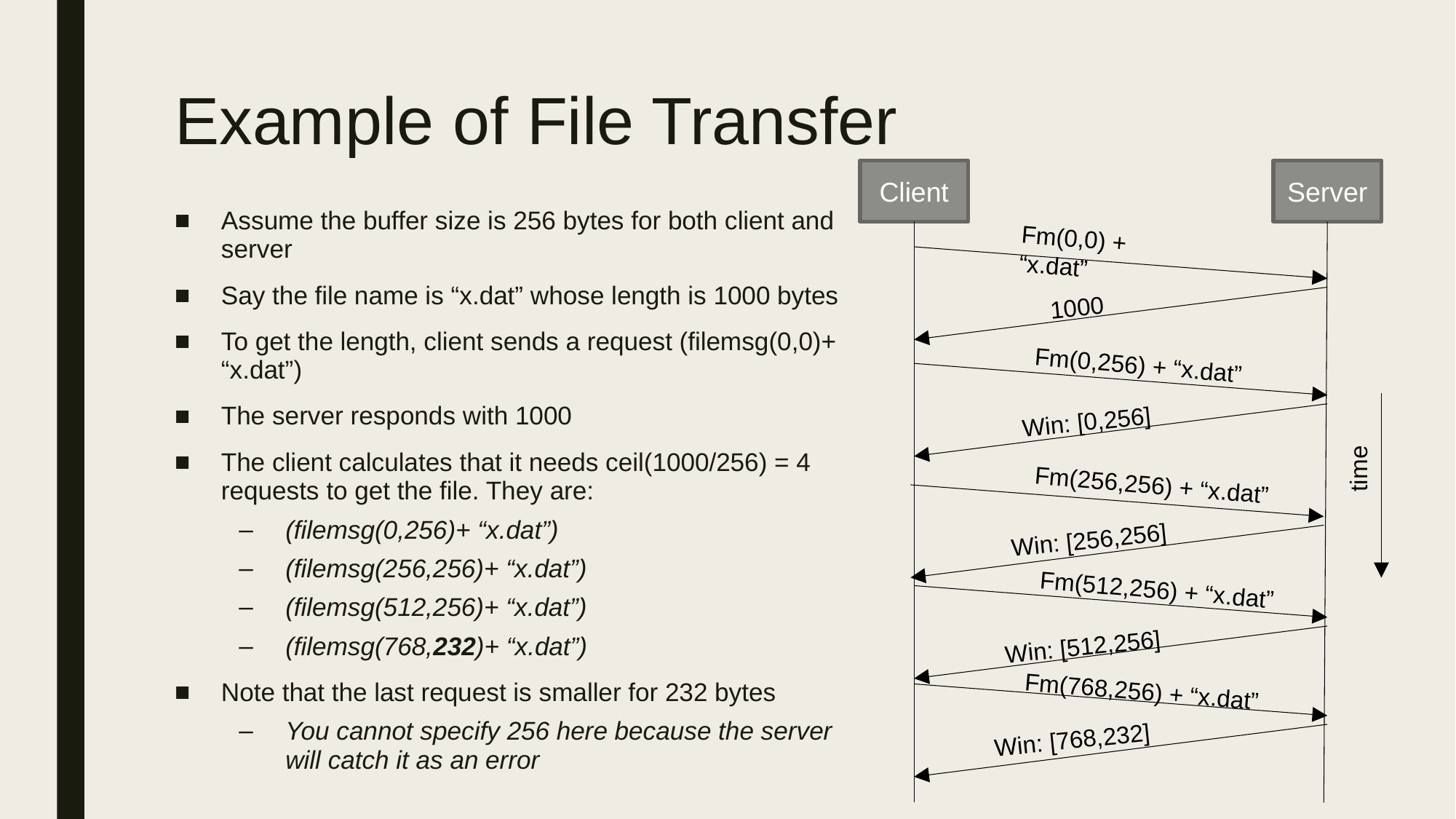

# Example of File Transfer
Client
Server
Fm(0,0) + “x.dat”
1000
Fm(0,256) + “x.dat”
Win: [0,256]
time
Fm(256,256) + “x.dat”
Win: [256,256]
Fm(512,256) + “x.dat”
Win: [512,256]
Fm(768,256) + “x.dat”
Win: [768,232]
Assume the buffer size is 256 bytes for both client and server
Say the file name is “x.dat” whose length is 1000 bytes
To get the length, client sends a request (filemsg(0,0)+ “x.dat”)
The server responds with 1000
The client calculates that it needs ceil(1000/256) = 4 requests to get the file. They are:
(filemsg(0,256)+ “x.dat”)
(filemsg(256,256)+ “x.dat”)
(filemsg(512,256)+ “x.dat”)
(filemsg(768,232)+ “x.dat”)
Note that the last request is smaller for 232 bytes
You cannot specify 256 here because the server will catch it as an error